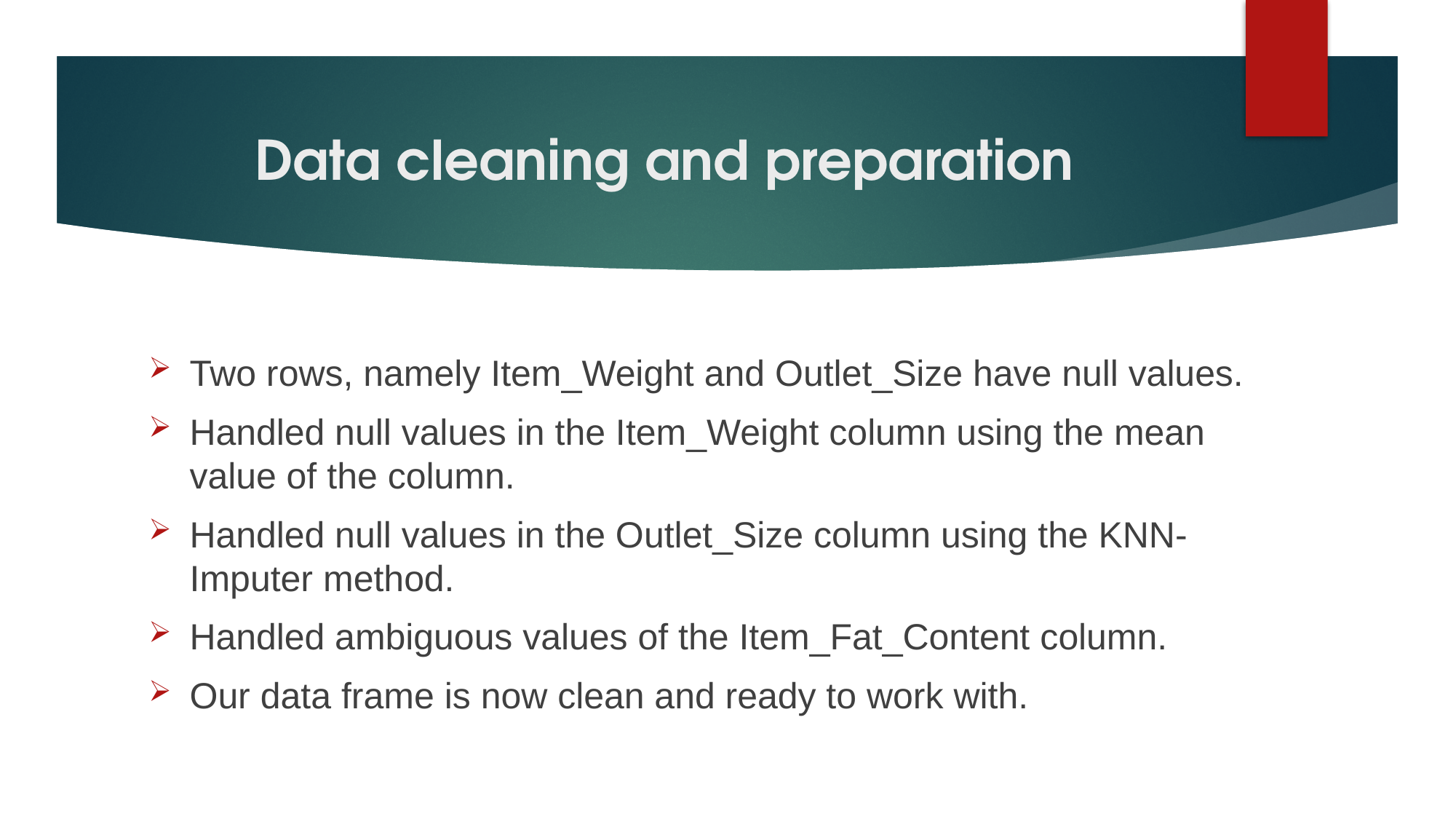

# Data cleaning and preparation
Two rows, namely Item_Weight and Outlet_Size have null values.
Handled null values in the Item_Weight column using the mean value of the column.
Handled null values in the Outlet_Size column using the KNN-Imputer method.
Handled ambiguous values of the Item_Fat_Content column.
Our data frame is now clean and ready to work with.